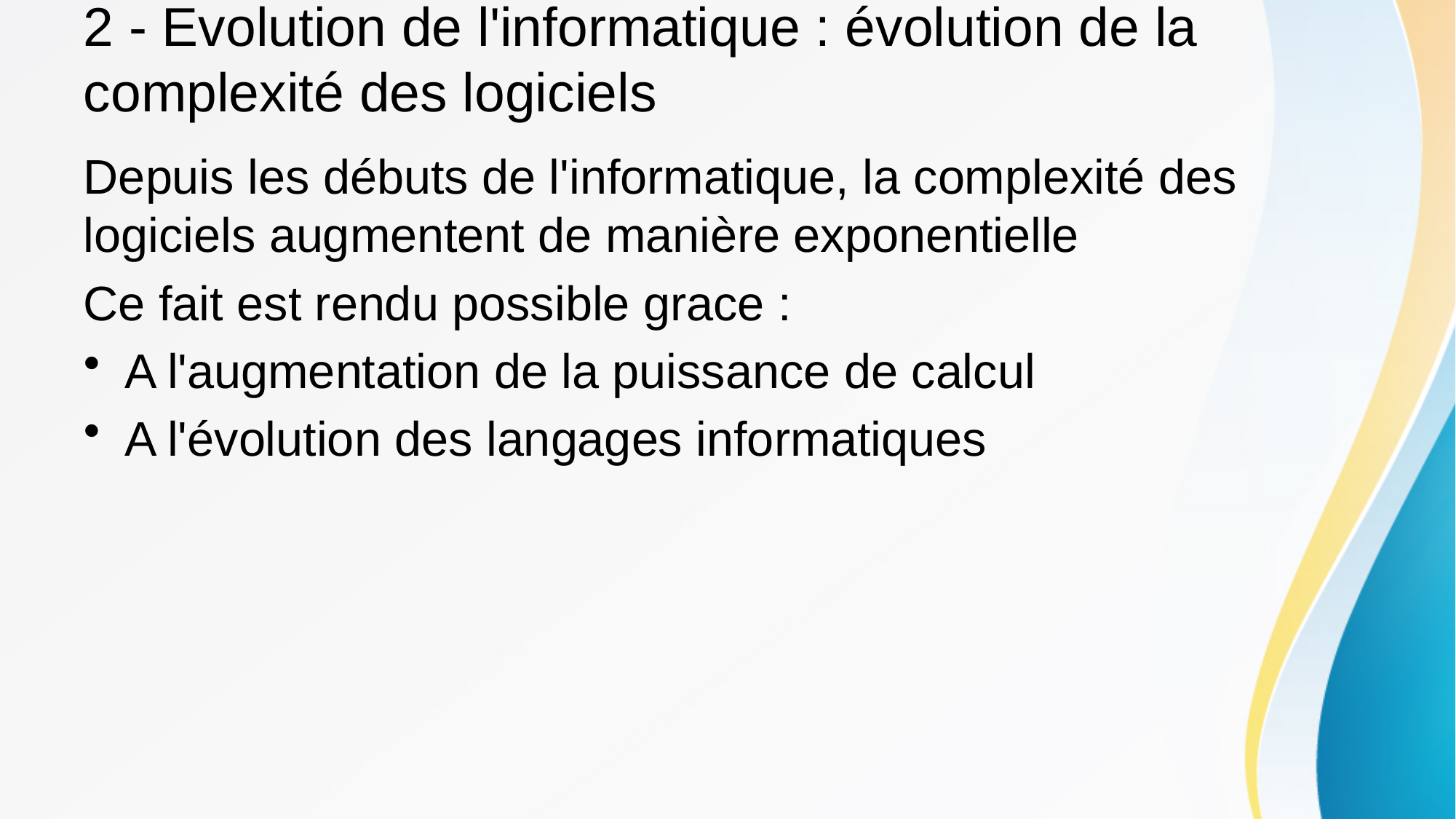

# 2 - Evolution de l'informatique : évolution de la complexité des logiciels
Depuis les débuts de l'informatique, la complexité des logiciels augmentent de manière exponentielle
Ce fait est rendu possible grace :
A l'augmentation de la puissance de calcul
A l'évolution des langages informatiques